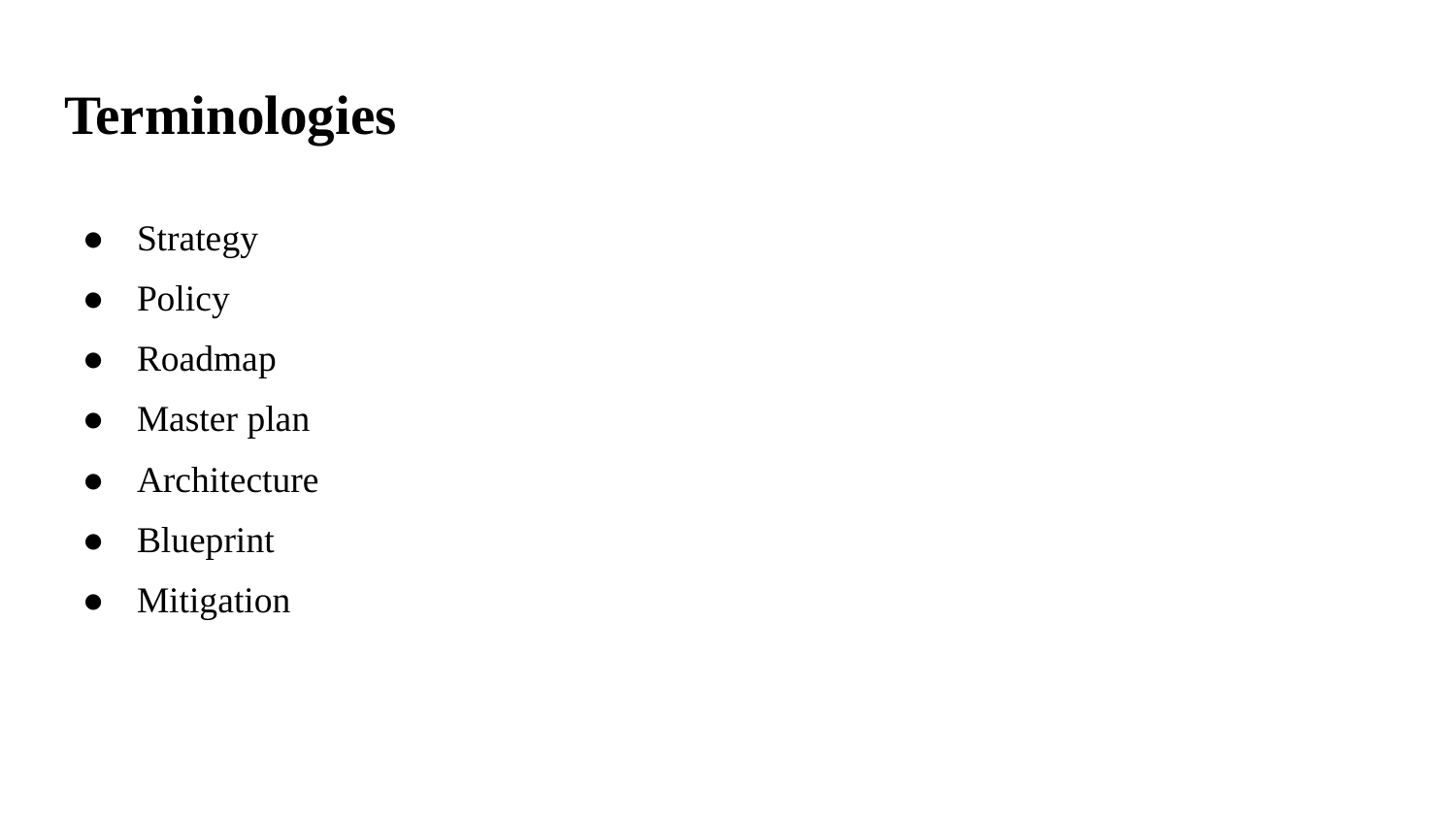

# Terminologies
Strategy
Policy
Roadmap
Master plan
Architecture
Blueprint
Mitigation